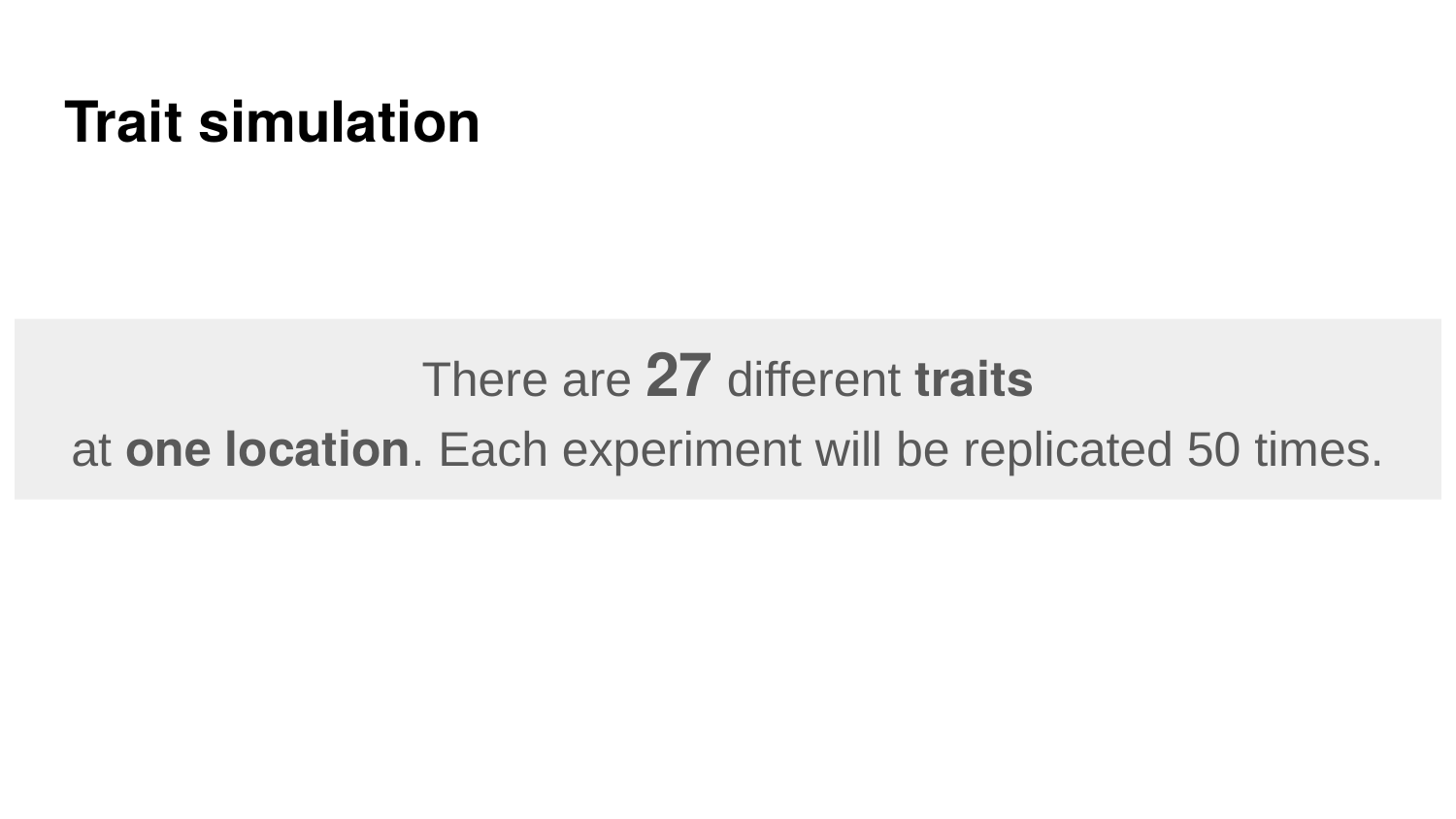

# Trait simulation

There are 27 different traits
at one location. Each experiment will be replicated 50 times.